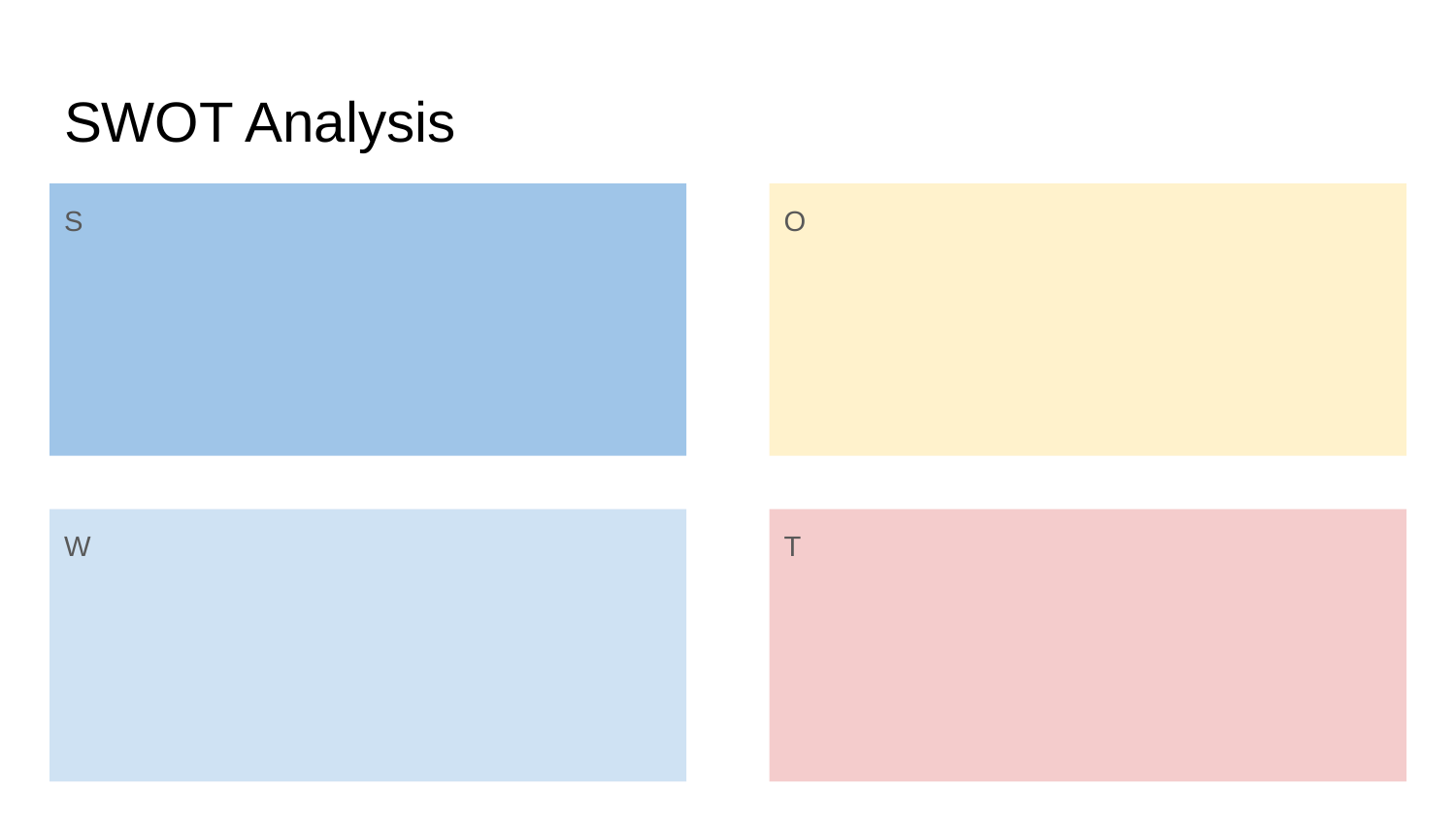

# SWOT Analysis
S
O
W
T